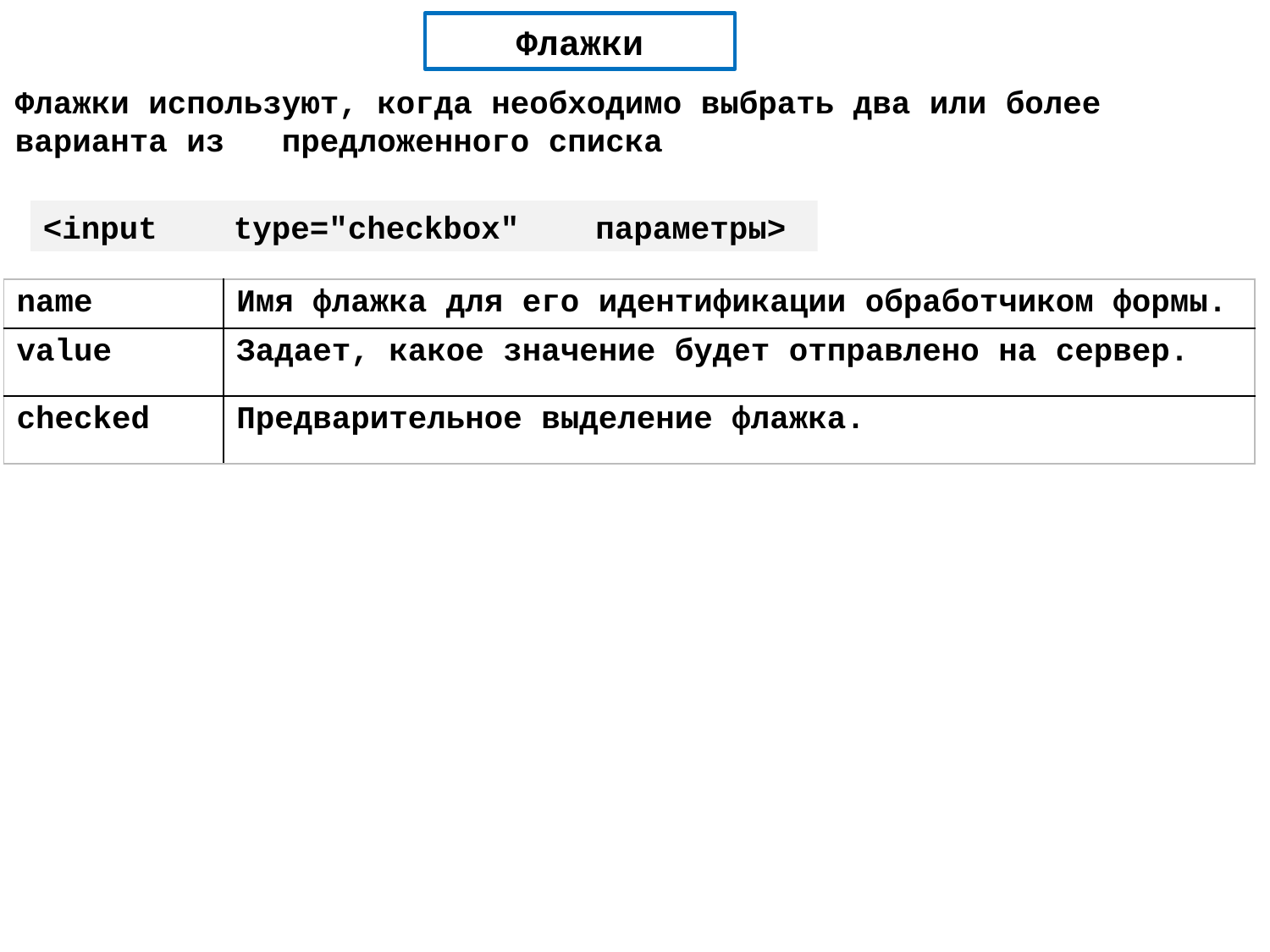

# Флажки
Флажки используют, когда необходимо выбрать два или более
варианта из   предложенного списка
<input    type="checkbox"    параметры>
| name | Имя флажка для его идентификации обработчиком формы. |
| --- | --- |
| value | Задает, какое значение будет отправлено на сервер. |
| checked | Предварительное выделение флажка. |